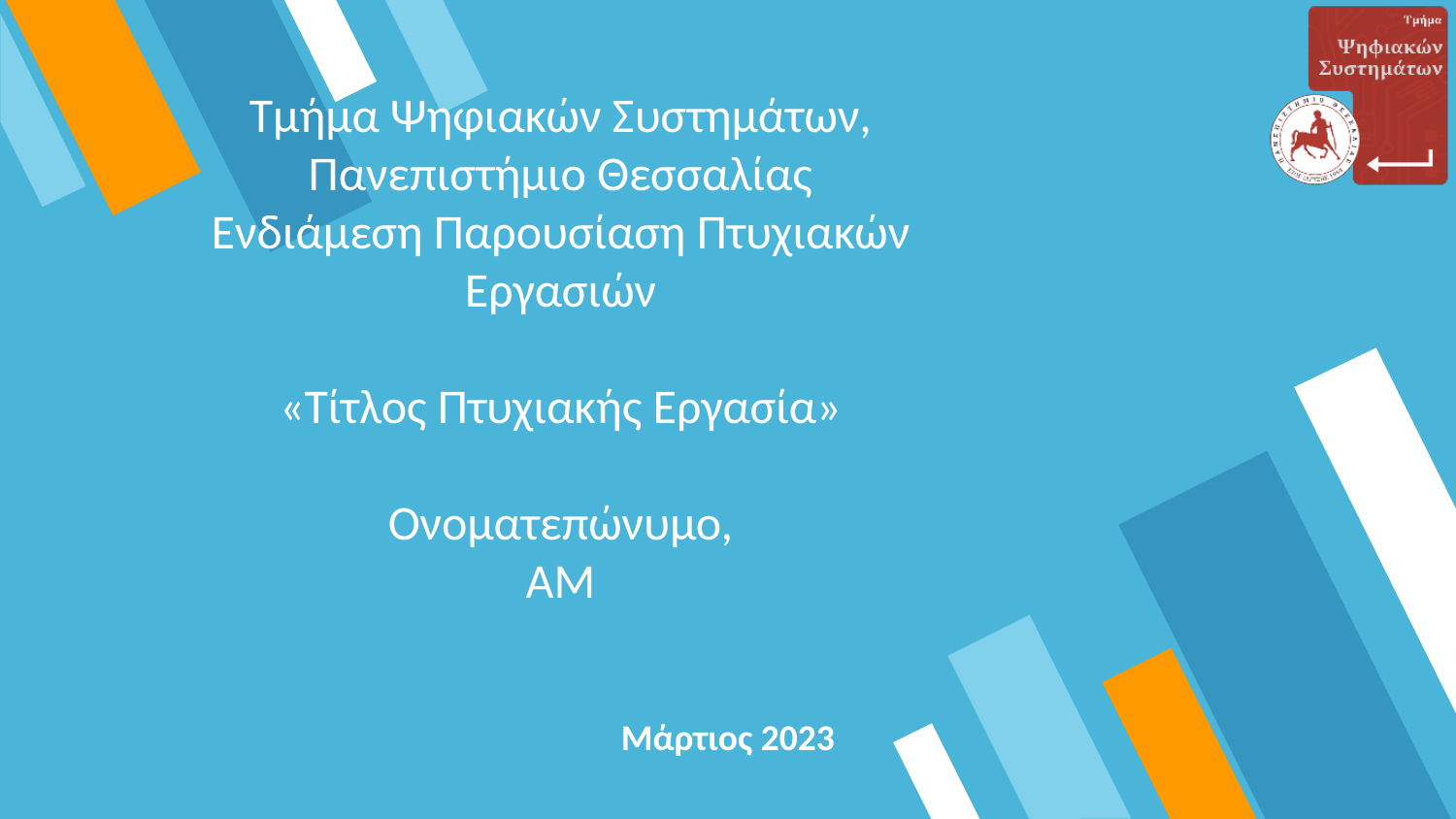

# Τμήμα Ψηφιακών Συστημάτων, Πανεπιστήμιο Θεσσαλίας Ενδιάμεση Παρουσίαση Πτυχιακών Εργασιών «Τίτλος Πτυχιακής Εργασία» Ονοματεπώνυμο, ΑΜ
Μάρτιος 2023